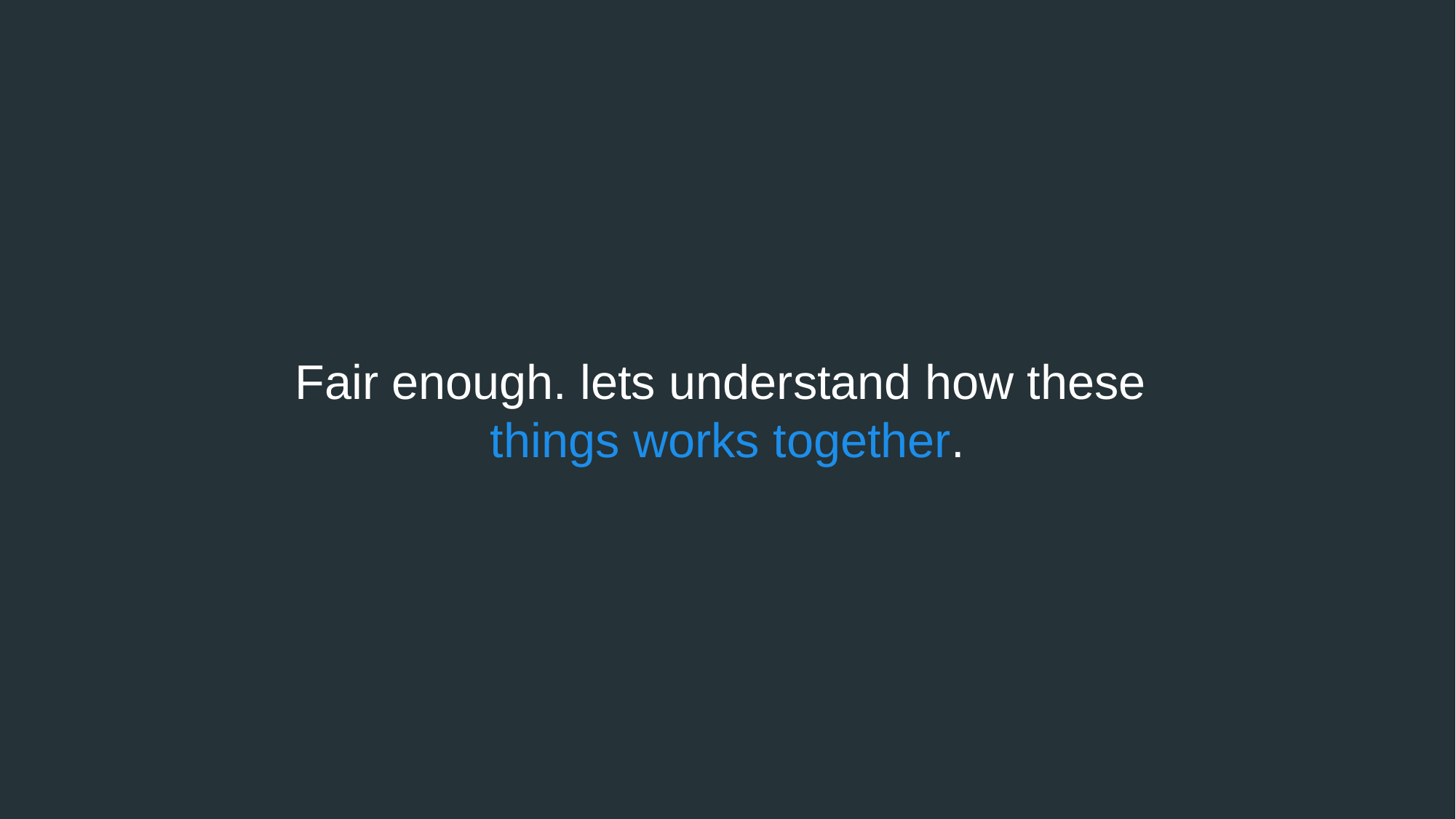

Fair enough. lets understand how these
things works together.